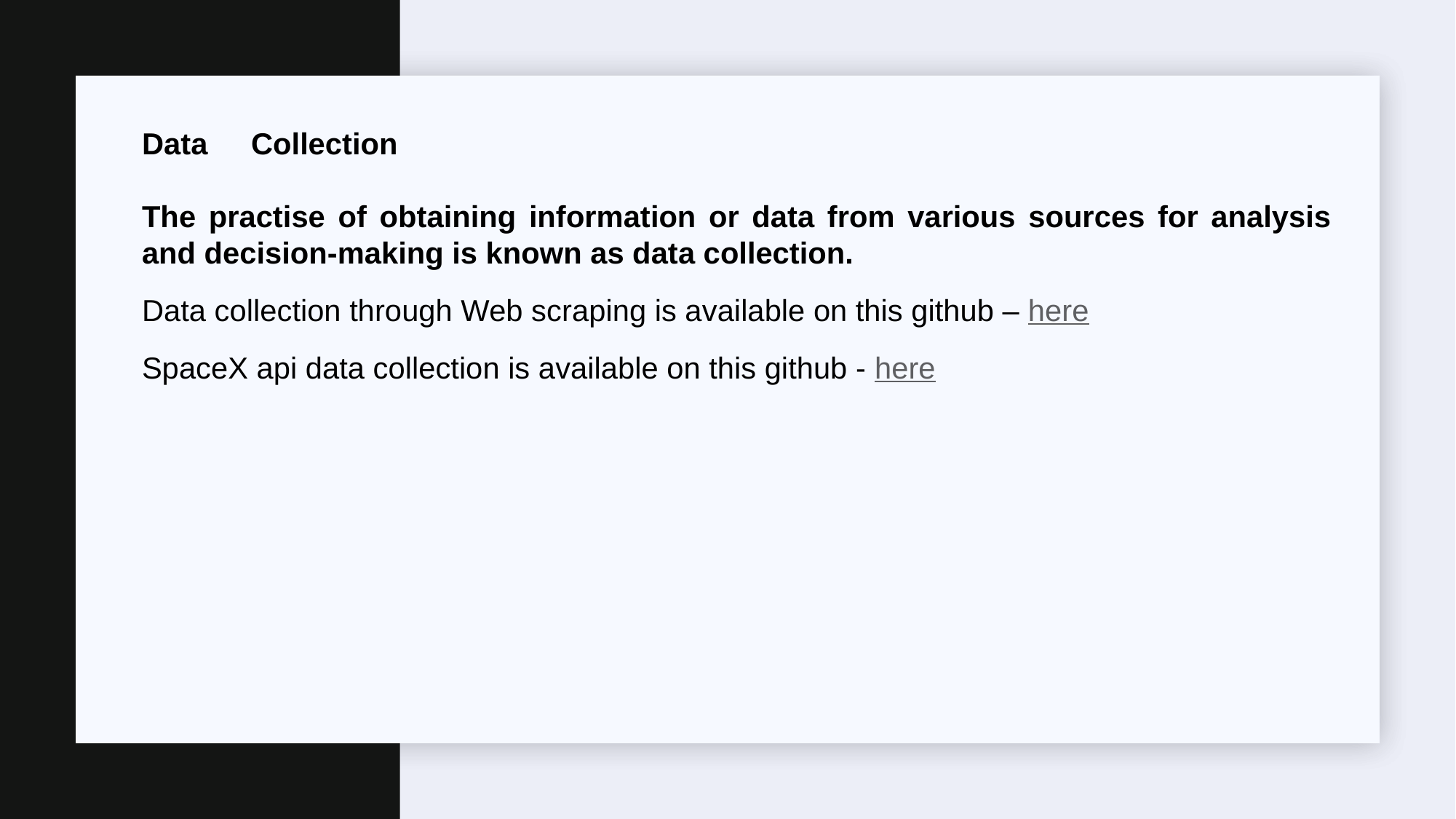

Data	Collection
The practise of obtaining information or data from various sources for analysis and decision-making is known as data collection.
Data collection through Web scraping is available on this github – here
SpaceX api data collection is available on this github - here